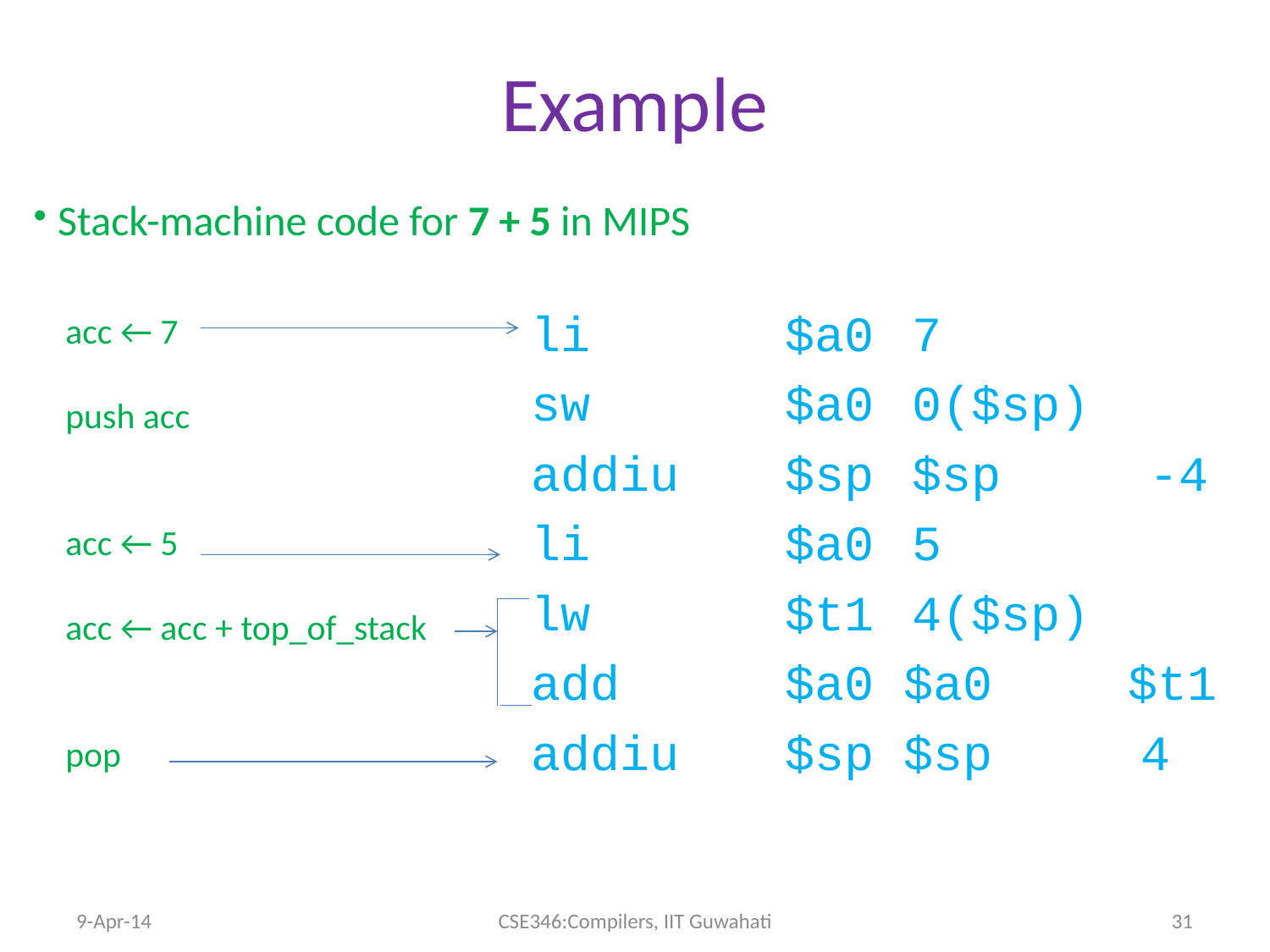

Example
 Stack-machine code for 7 + 5 in MIPS

li 		$a0 	7
sw 		$a0 	0($sp)
addiu 	$sp 	$sp     -4
li 		$a0 	5
lw 		$t1 	4($sp)
add 		$a0 $a0 	   $t1
addiu 	$sp $sp     4

acc ← 7

push acc

acc ← 5

acc ← acc + top_of_stack

pop
9-Apr-14
CSE346:Compilers, IIT Guwahati
31